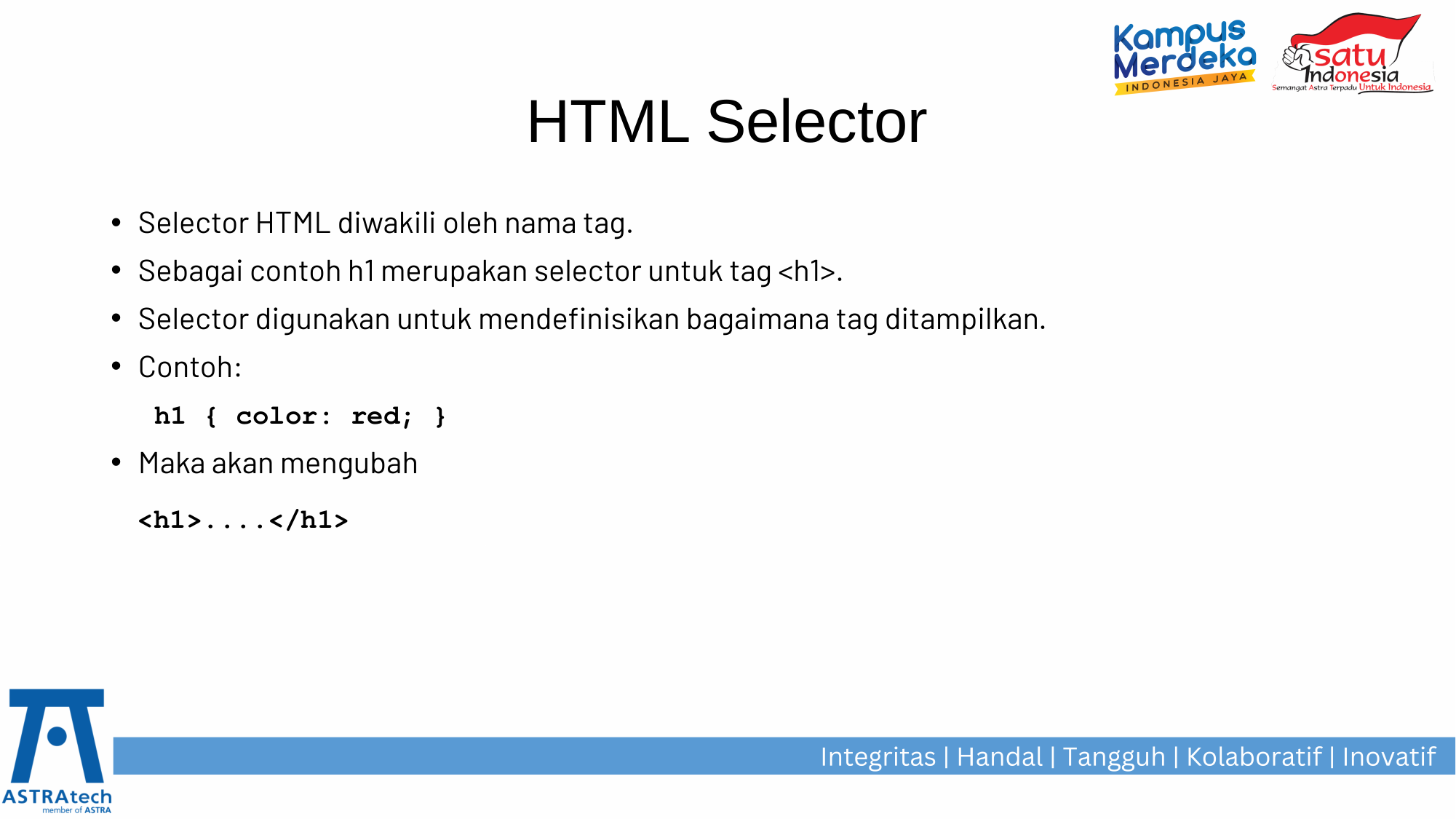

# HTML Selector
Selector HTML diwakili oleh nama tag.
Sebagai contoh h1 merupakan selector untuk tag <h1>.
Selector digunakan untuk mendefinisikan bagaimana tag ditampilkan.
Contoh:

Maka akan mengubah
h1 { color: red; }
<h1>....</h1>